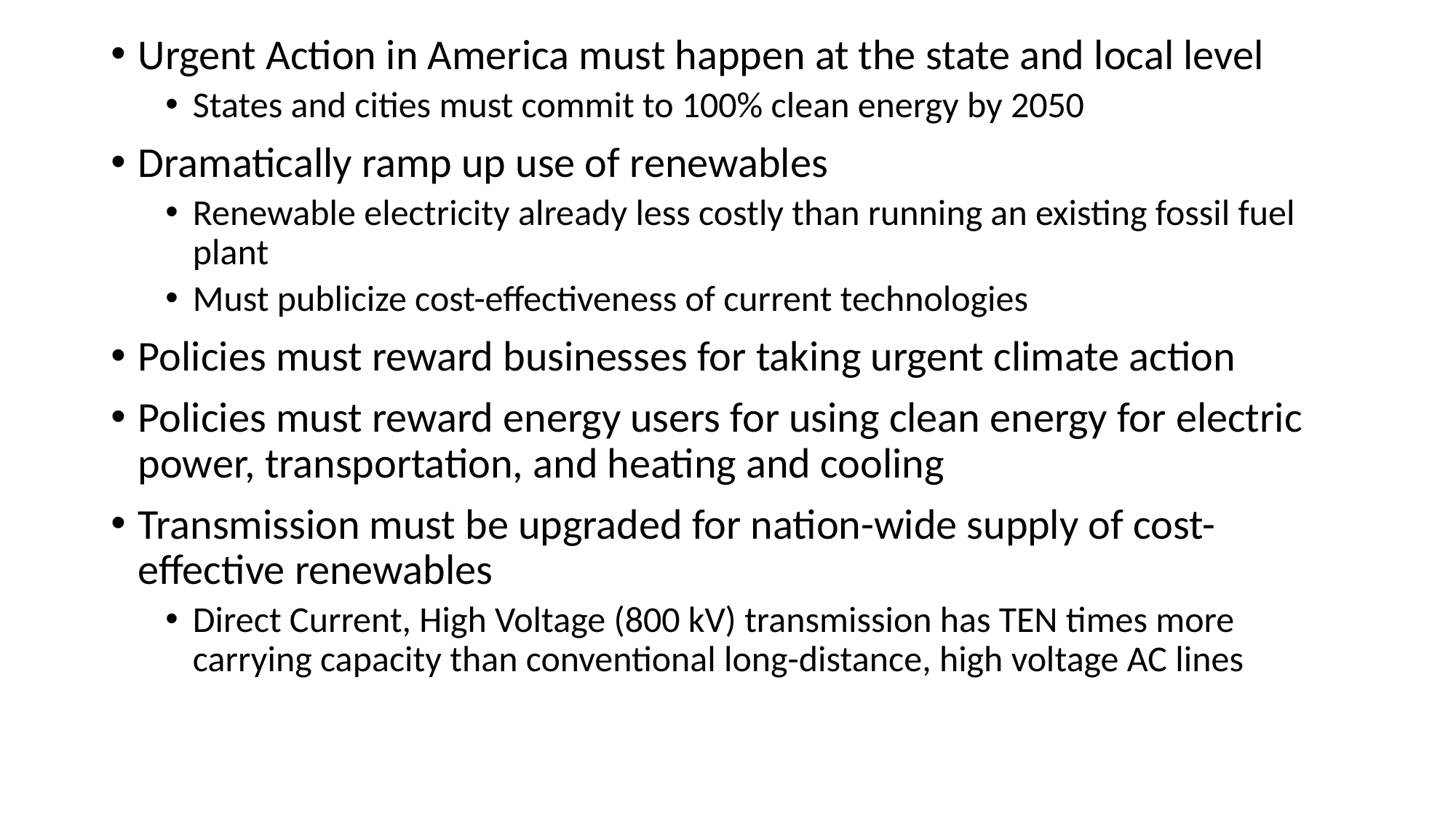

Urgent Action in America must happen at the state and local level
States and cities must commit to 100% clean energy by 2050
Dramatically ramp up use of renewables
Renewable electricity already less costly than running an existing fossil fuel plant
Must publicize cost-effectiveness of current technologies
Policies must reward businesses for taking urgent climate action
Policies must reward energy users for using clean energy for electric power, transportation, and heating and cooling
Transmission must be upgraded for nation-wide supply of cost-effective renewables
Direct Current, High Voltage (800 kV) transmission has TEN times more carrying capacity than conventional long-distance, high voltage AC lines